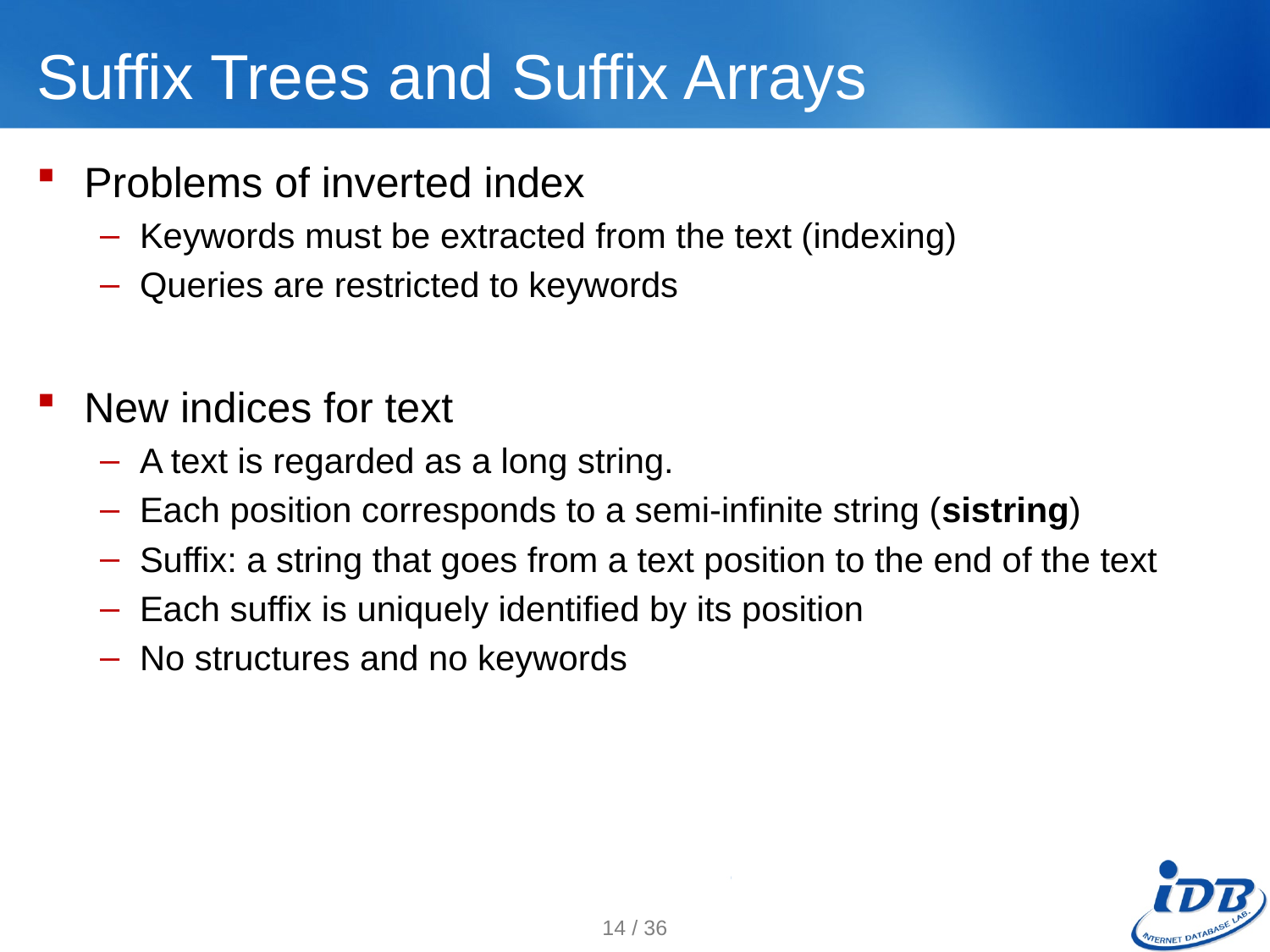

# Suffix Trees and Suffix Arrays
Problems of inverted index
Keywords must be extracted from the text (indexing)
Queries are restricted to keywords

New indices for text
A text is regarded as a long string.
Each position corresponds to a semi-infinite string (sistring)
Suffix: a string that goes from a text position to the end of the text
Each suffix is uniquely identified by its position
No structures and no keywords

14 / 36